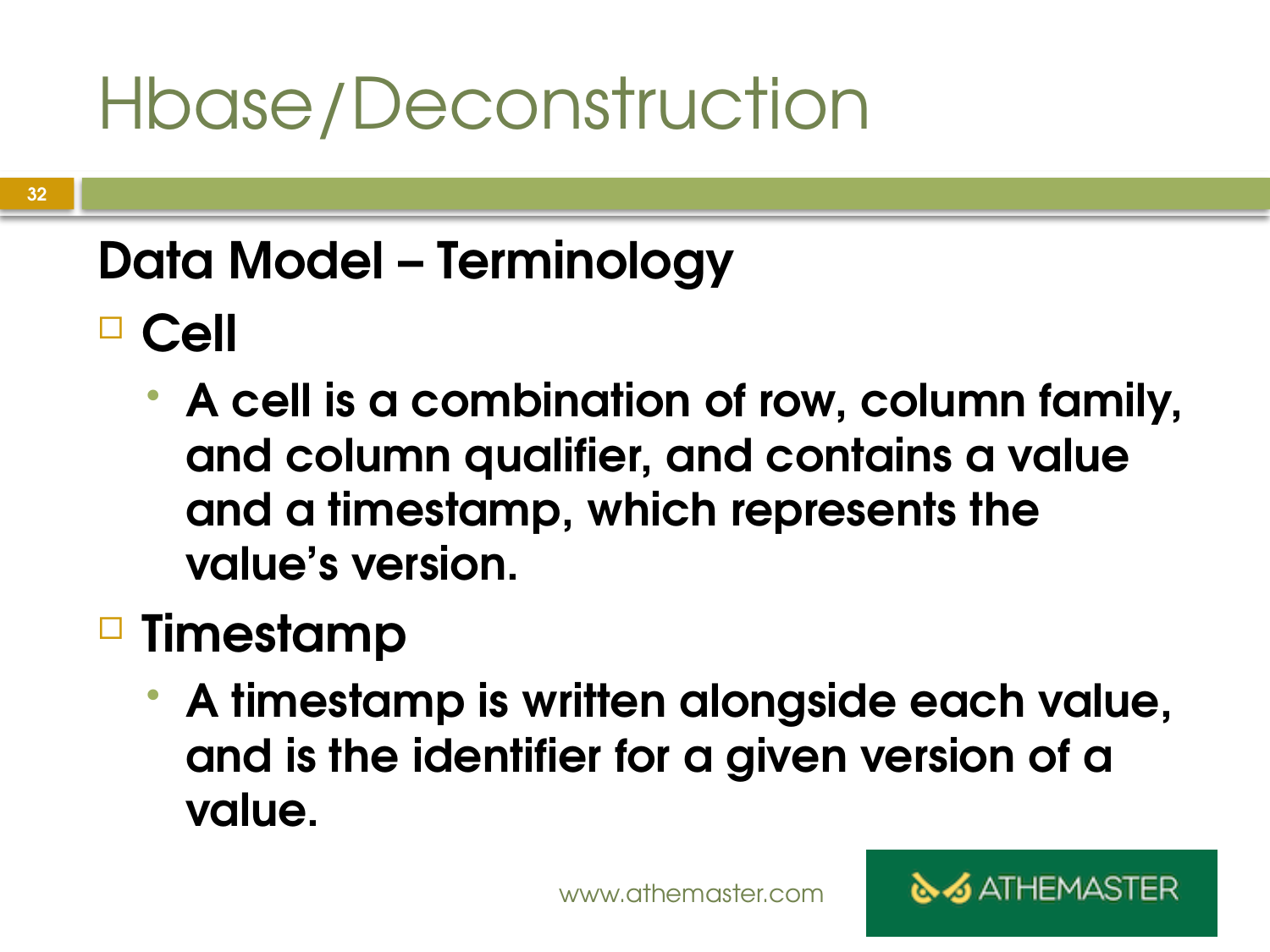

# Hbase/Deconstruction
32
Data Model – Terminology
Cell
A cell is a combination of row, column family, and column qualifier, and contains a value and a timestamp, which represents the value’s version.
Timestamp
A timestamp is written alongside each value, and is the identifier for a given version of a value.
www.athemaster.com